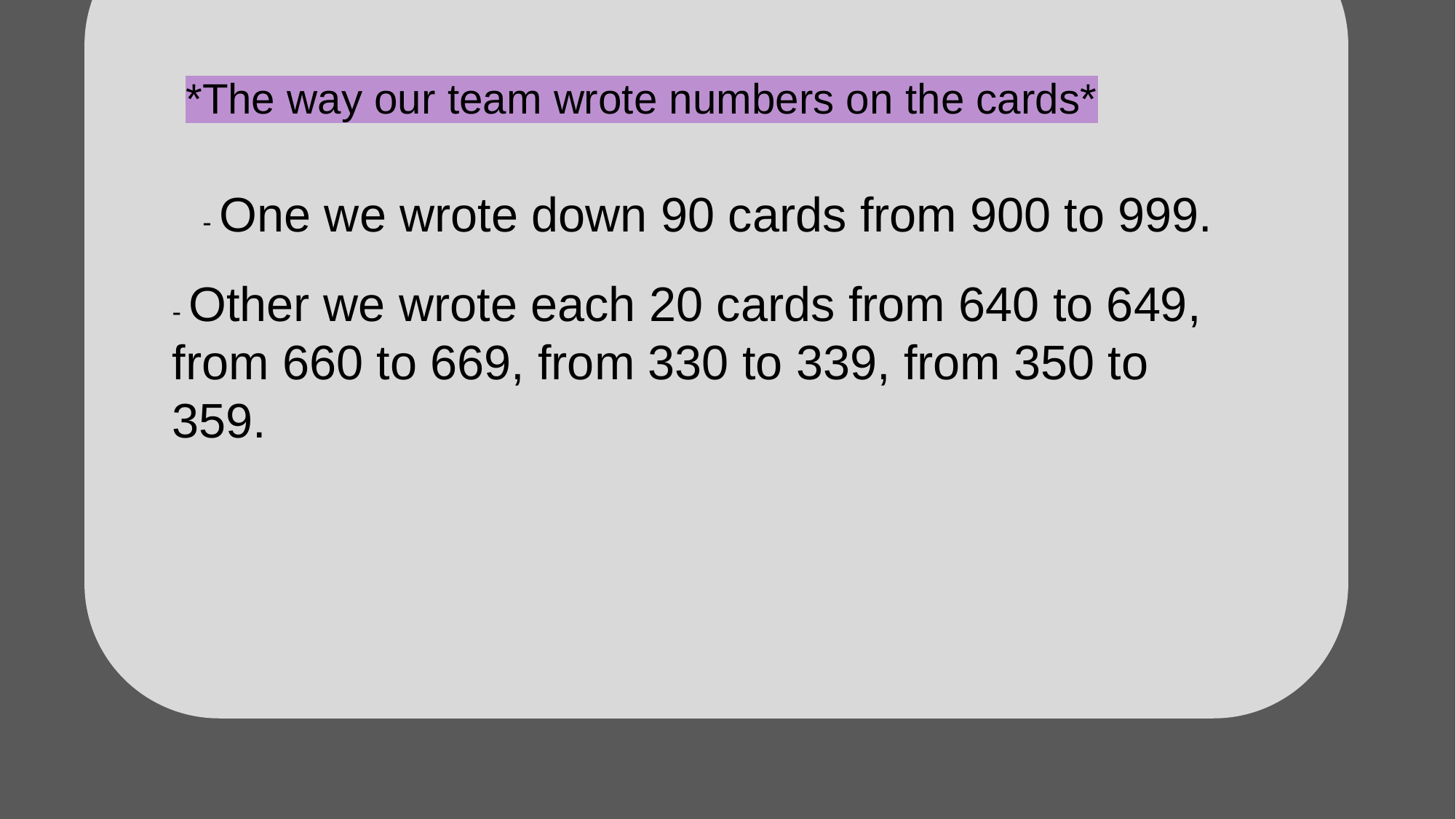

*The way our team wrote numbers on the cards*
- One we wrote down 90 cards from 900 to 999.
- Other we wrote each 20 cards from 640 to 649, from 660 to 669, from 330 to 339, from 350 to 359.